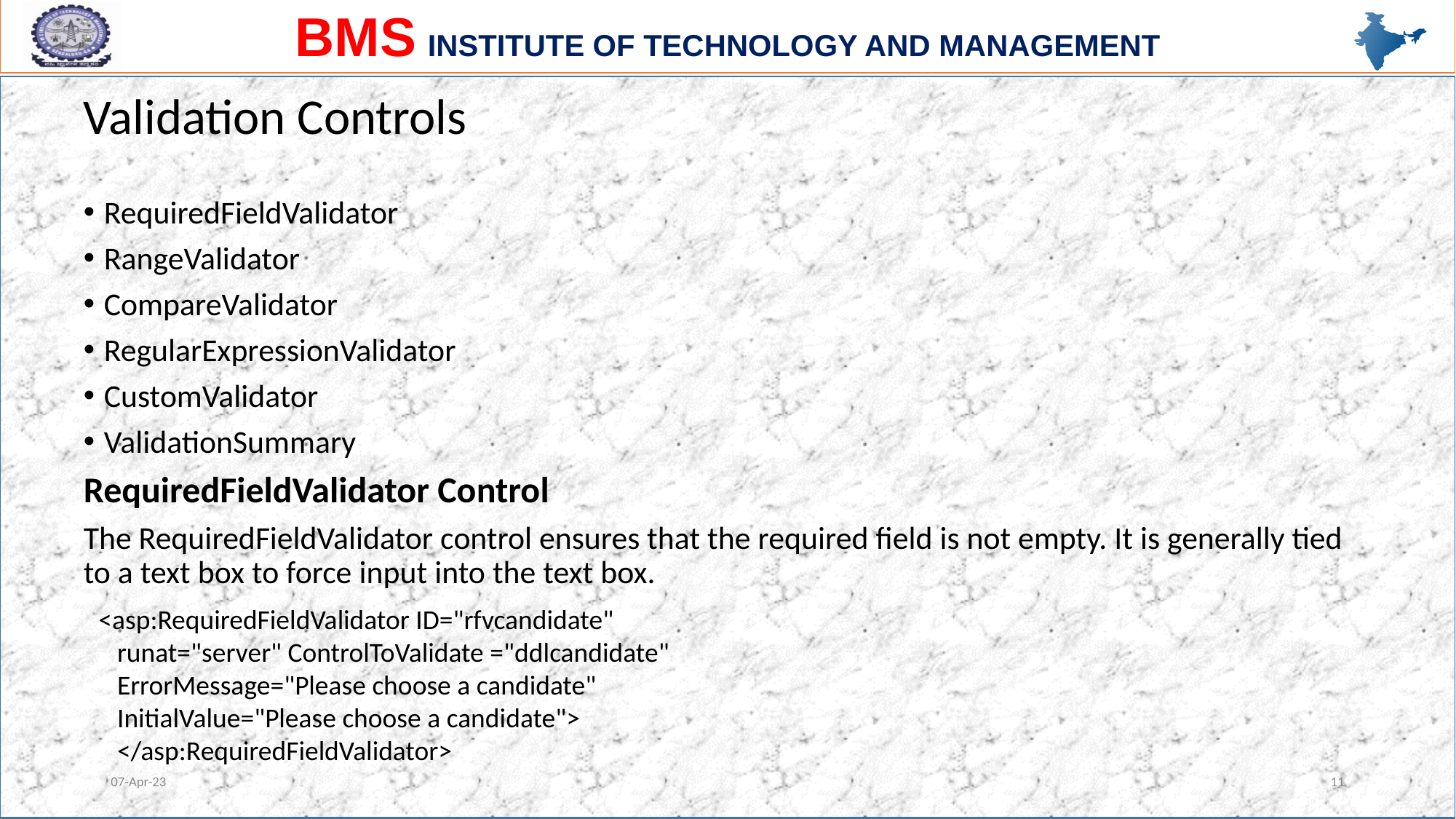

# Validation Controls
RequiredFieldValidator
RangeValidator
CompareValidator
RegularExpressionValidator
CustomValidator
ValidationSummary
RequiredFieldValidator Control
The RequiredFieldValidator control ensures that the required field is not empty. It is generally tied to a text box to force input into the text box.
<asp:RequiredFieldValidator ID="rfvcandidate"
   runat="server" ControlToValidate ="ddlcandidate"
   ErrorMessage="Please choose a candidate"
   InitialValue="Please choose a candidate">
   </asp:RequiredFieldValidator>
07-Apr-23
11